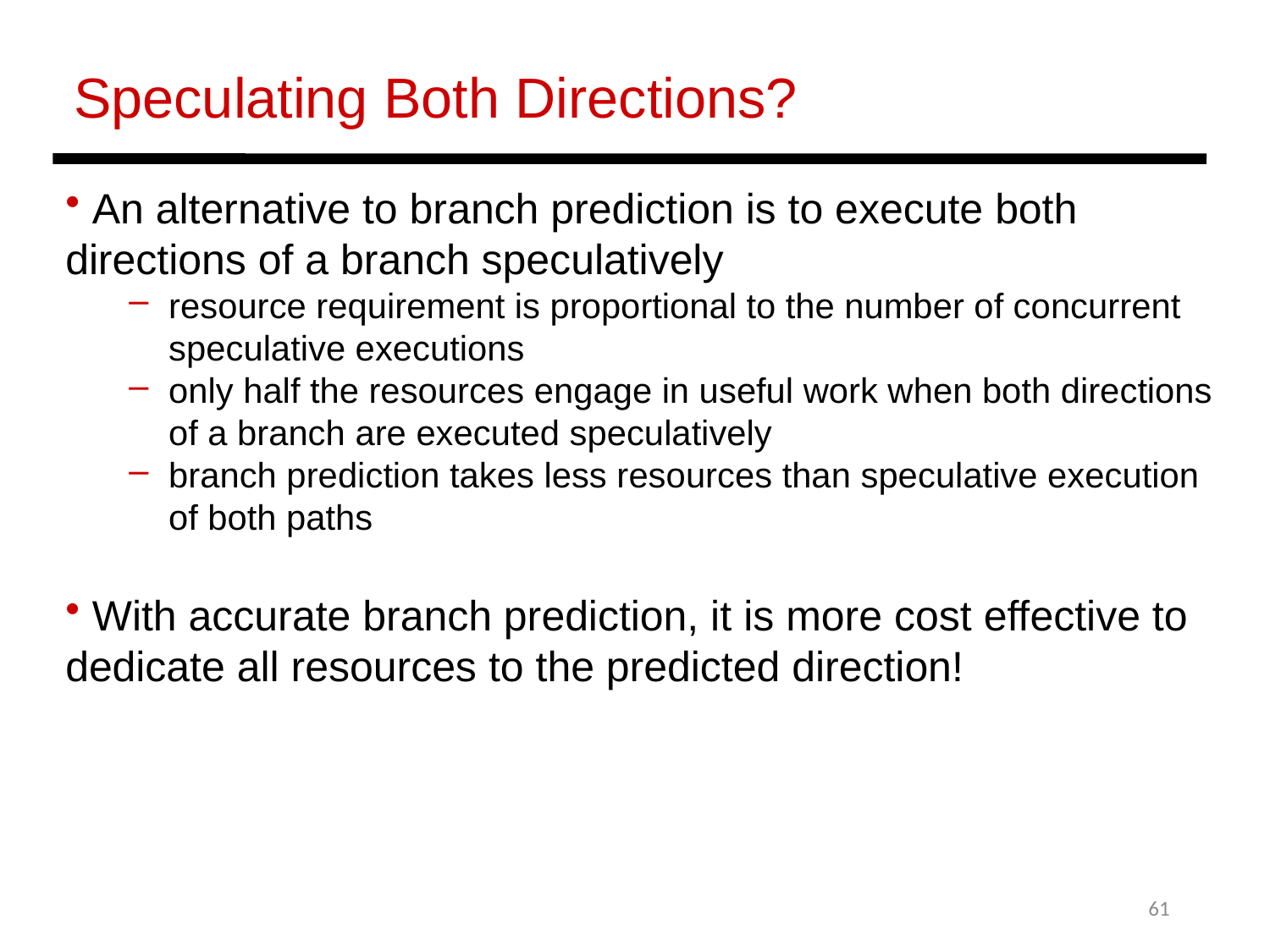

Speculating Both Directions?

 An alternative to branch prediction is to execute both directions of a branch speculatively
resource requirement is proportional to the number of concurrent speculative executions
only half the resources engage in useful work when both directions of a branch are executed speculatively
branch prediction takes less resources than speculative execution of both paths

 With accurate branch prediction, it is more cost effective to dedicate all resources to the predicted direction!

61